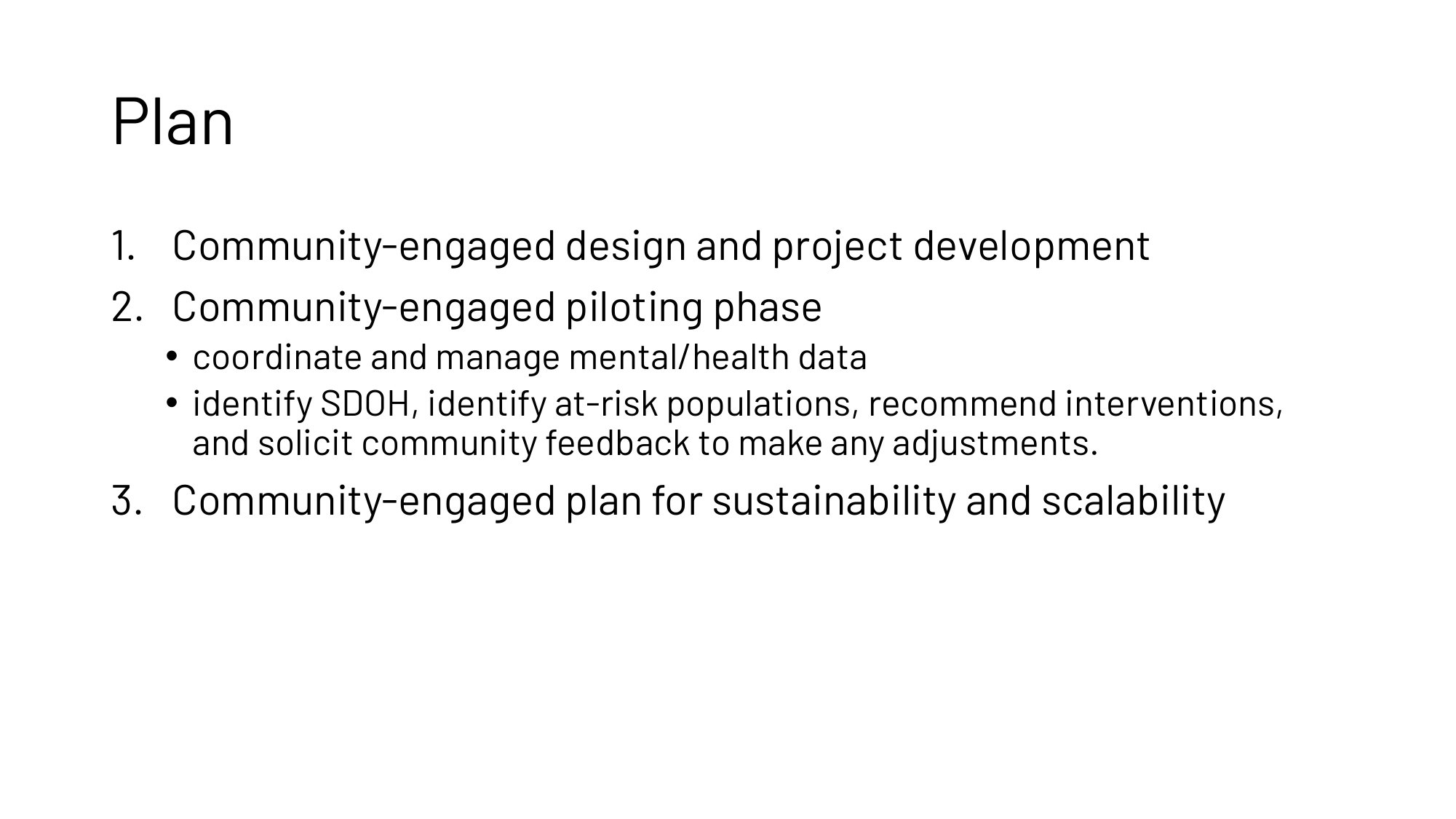

# Plan
Community-engaged design and project development
Community-engaged piloting phase
coordinate and manage mental/health data
identify SDOH, identify at-risk populations, recommend interventions, and solicit community feedback to make any adjustments.
Community-engaged plan for sustainability and scalability